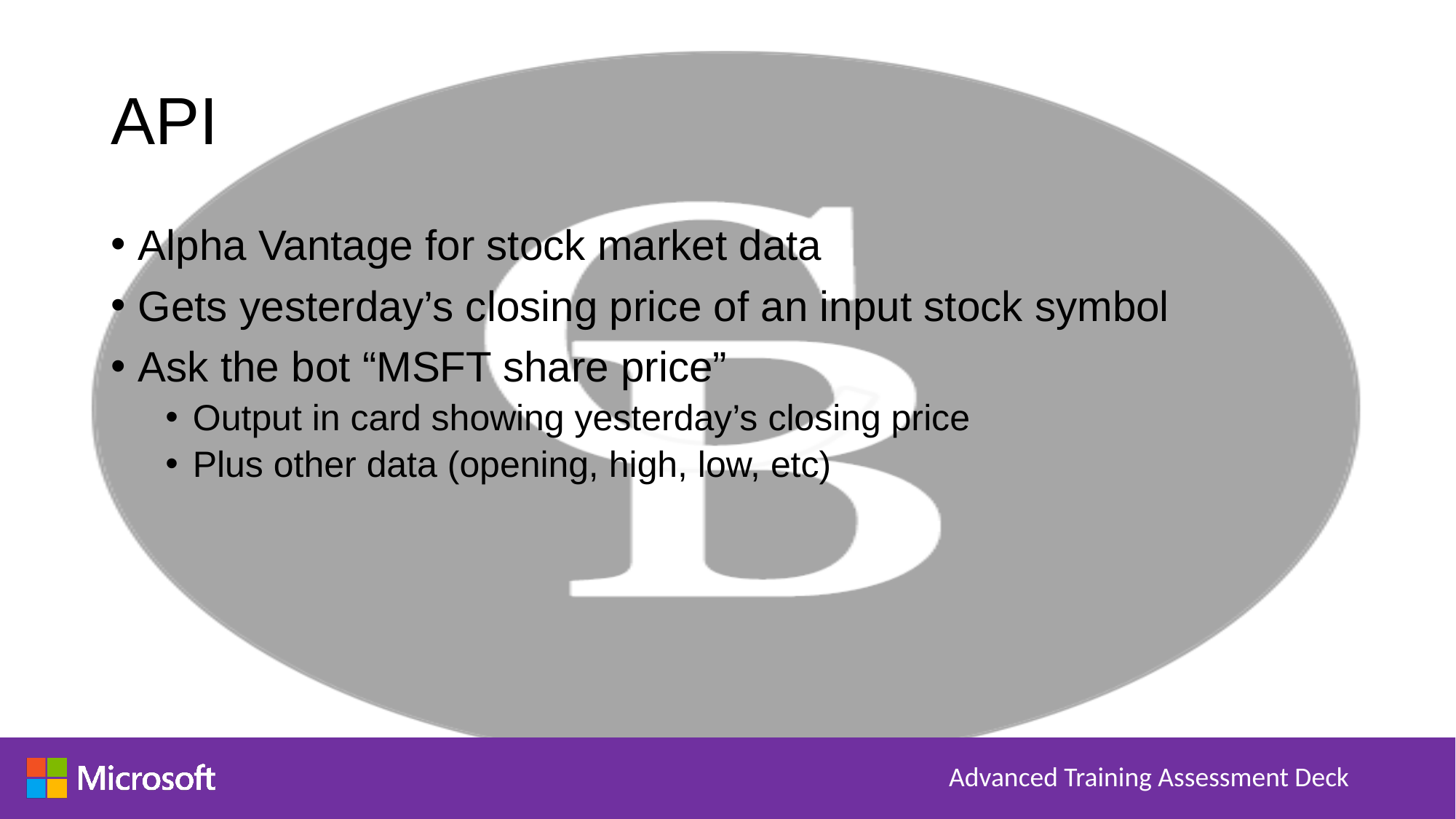

# API
Alpha Vantage for stock market data
Gets yesterday’s closing price of an input stock symbol
Ask the bot “MSFT share price”
Output in card showing yesterday’s closing price
Plus other data (opening, high, low, etc)